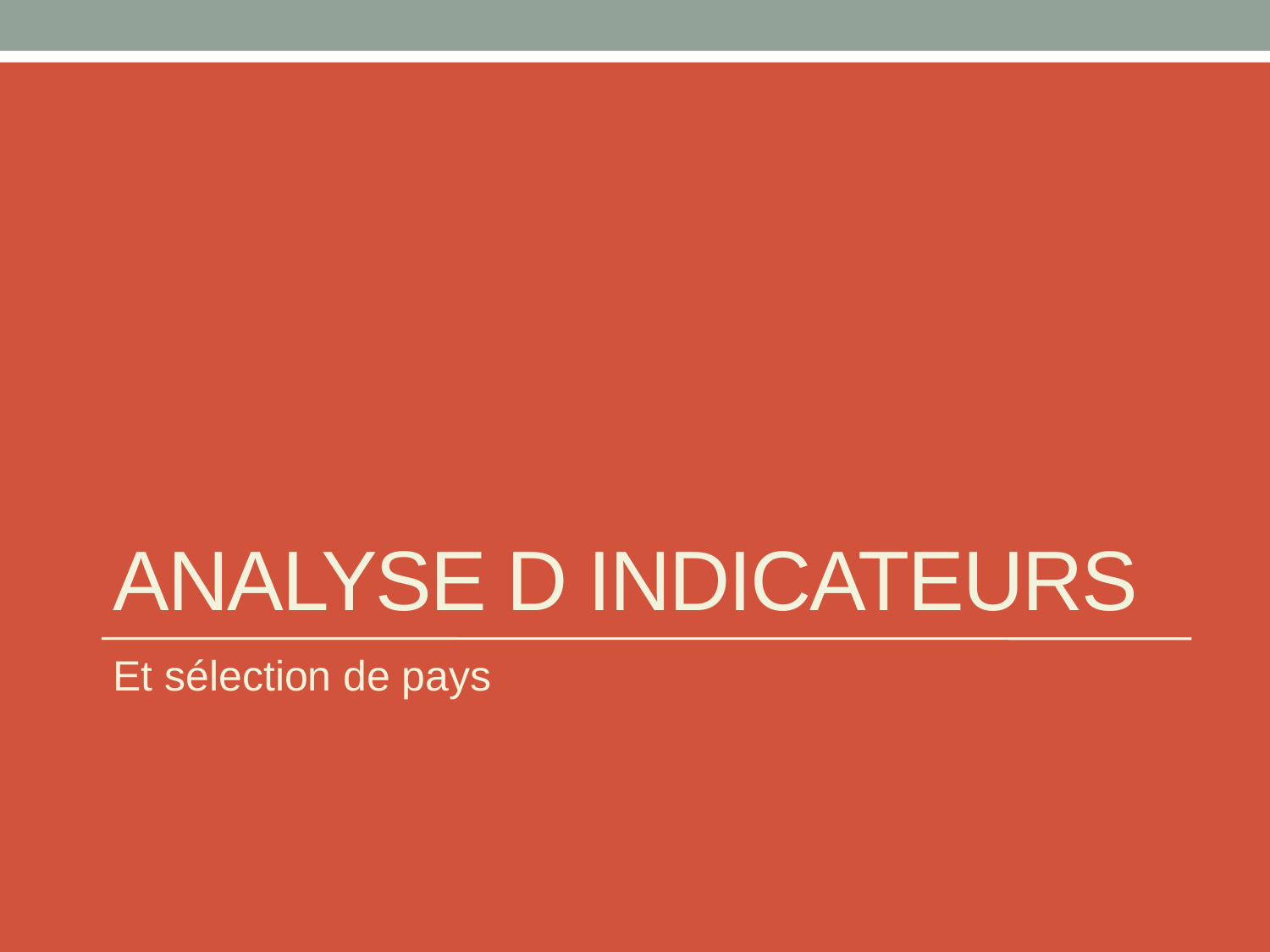

# Analyse d indicateurs
Et sélection de pays